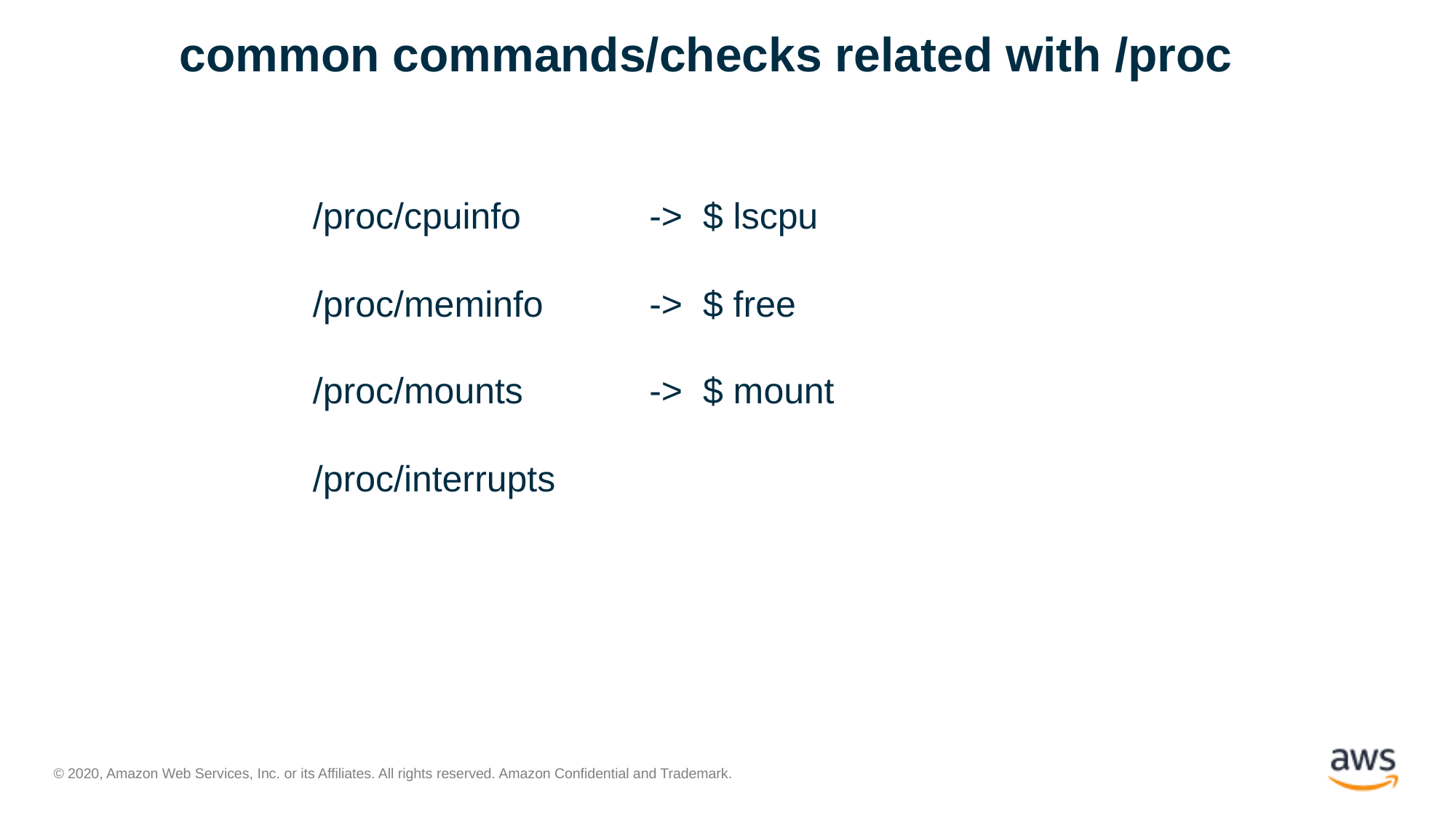

# common commands/checks related with /proc
/proc/cpuinfo

/proc/meminfo

/proc/mounts

/proc/interrupts
->  $ lscpu

->  $ free

->  $ mount